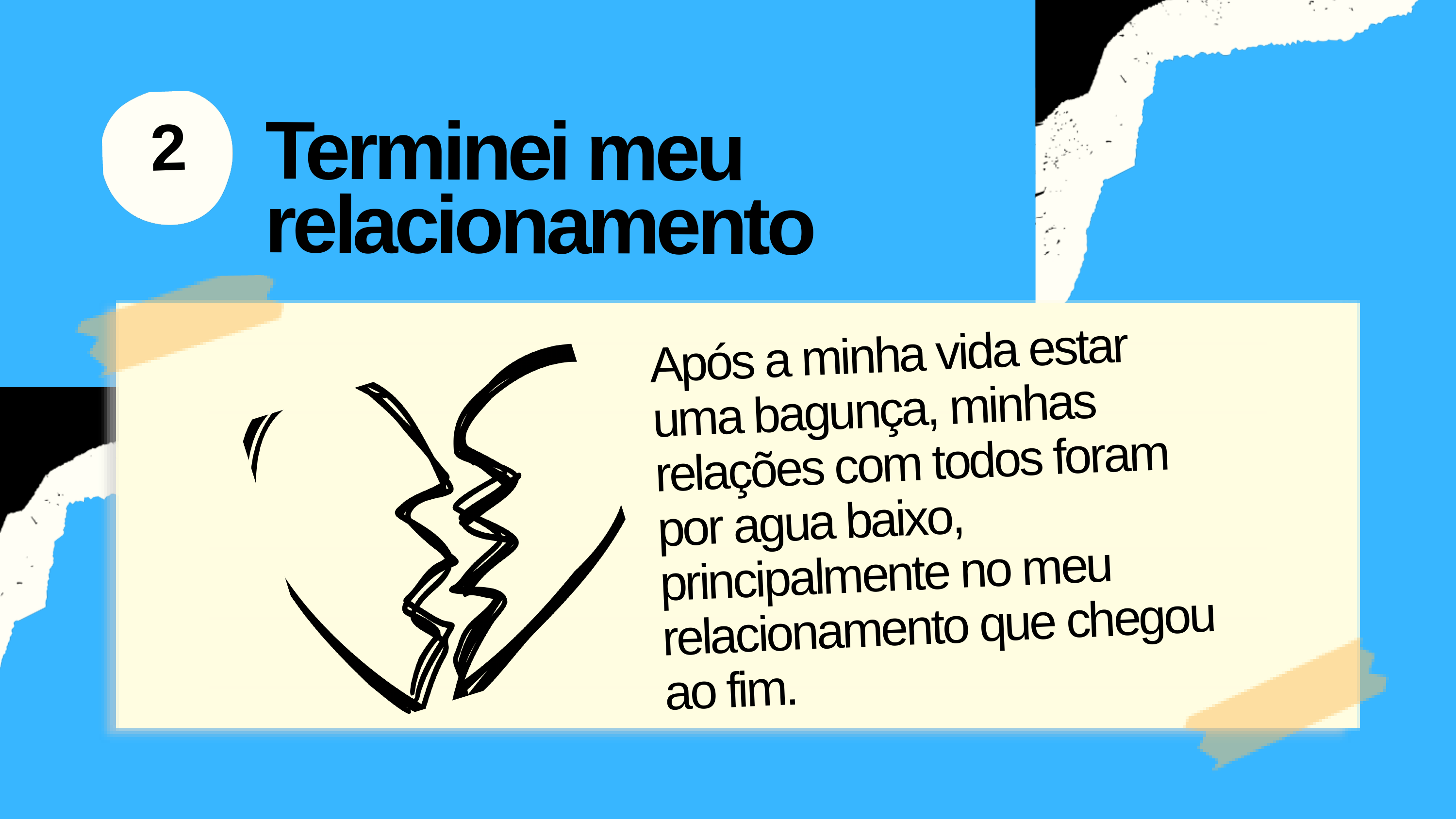

Terminei meu relacionamento
2

Após a minha vida estar uma bagunça, minhas relações com todos foram por agua baixo, principalmente no meu relacionamento que chegou ao fim.